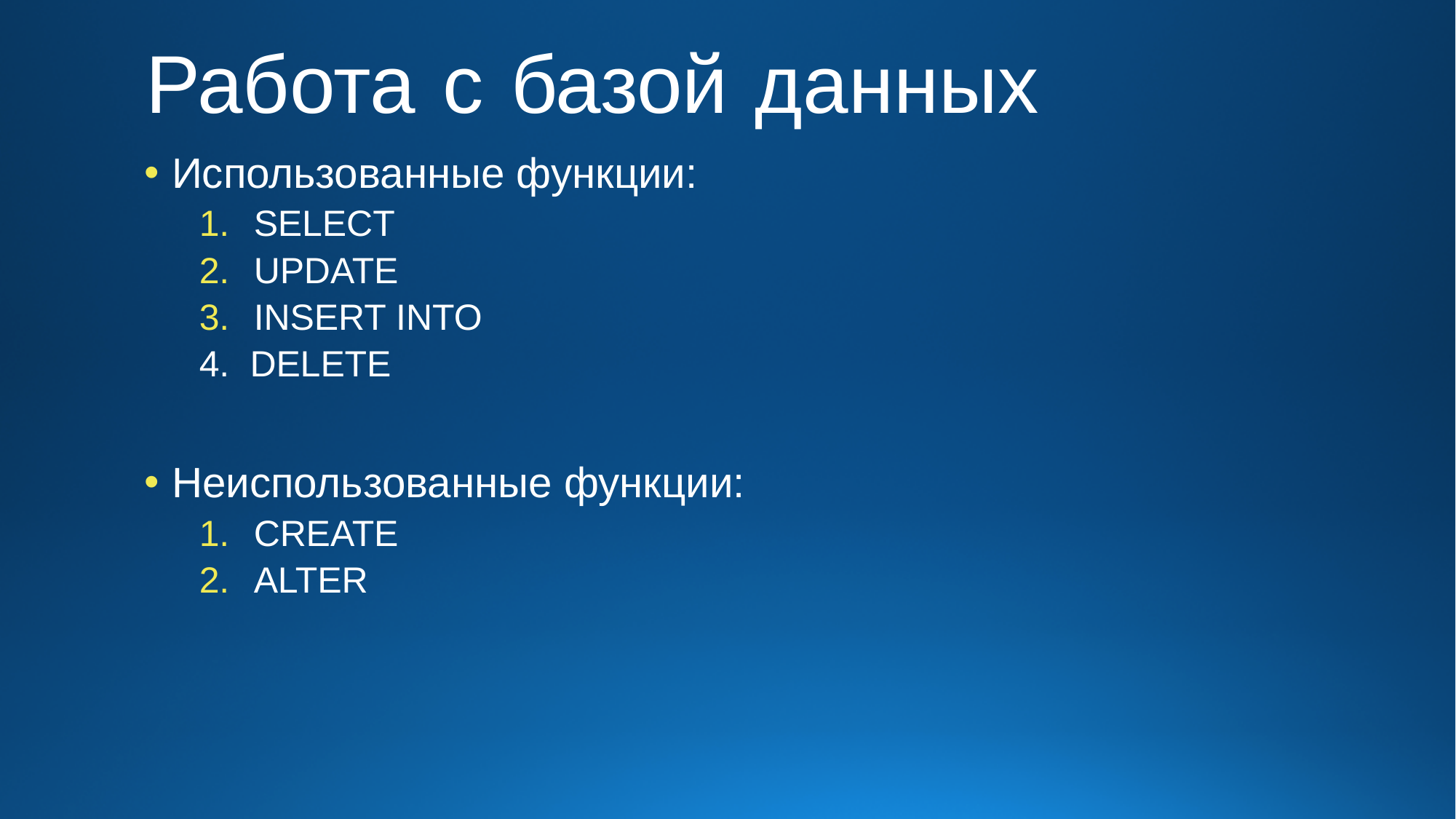

# Работа с базой данных
Использованные функции:
SELECT
UPDATE
INSERT INTO
4.  DELETE

Неиспользованные функции:
CREATE
ALTER